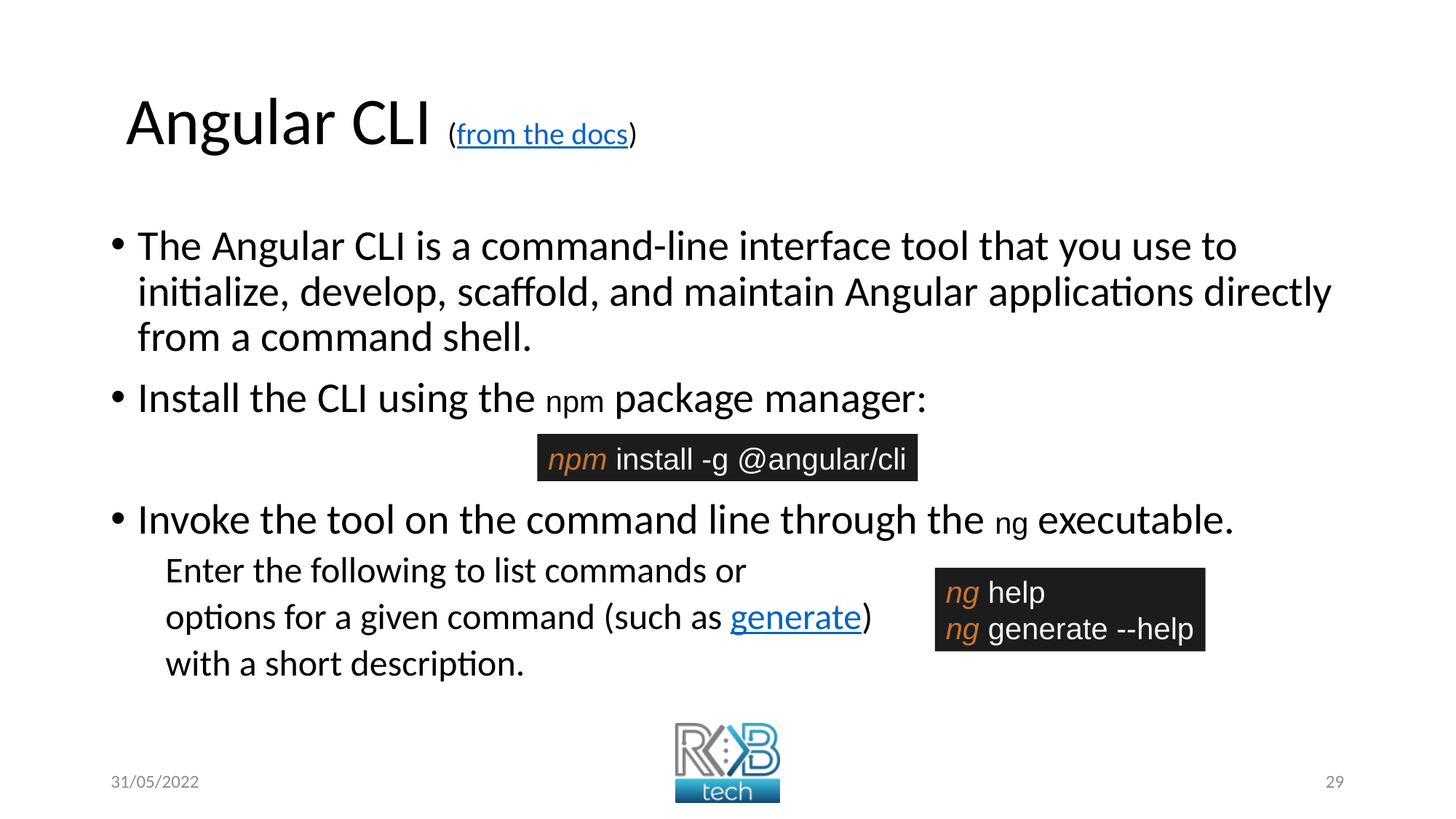

# Angular CLI (from the docs)
The Angular CLI is a command-line interface tool that you use to initialize, develop, scaffold, and maintain Angular applications directly from a command shell.
Install the CLI using the npm package manager:

Invoke the tool on the command line through the ng executable.
Enter the following to list commands or
options for a given command (such as generate)
with a short description.
npm install -g @angular/cli
ng help
ng generate --help
31/05/2022
29